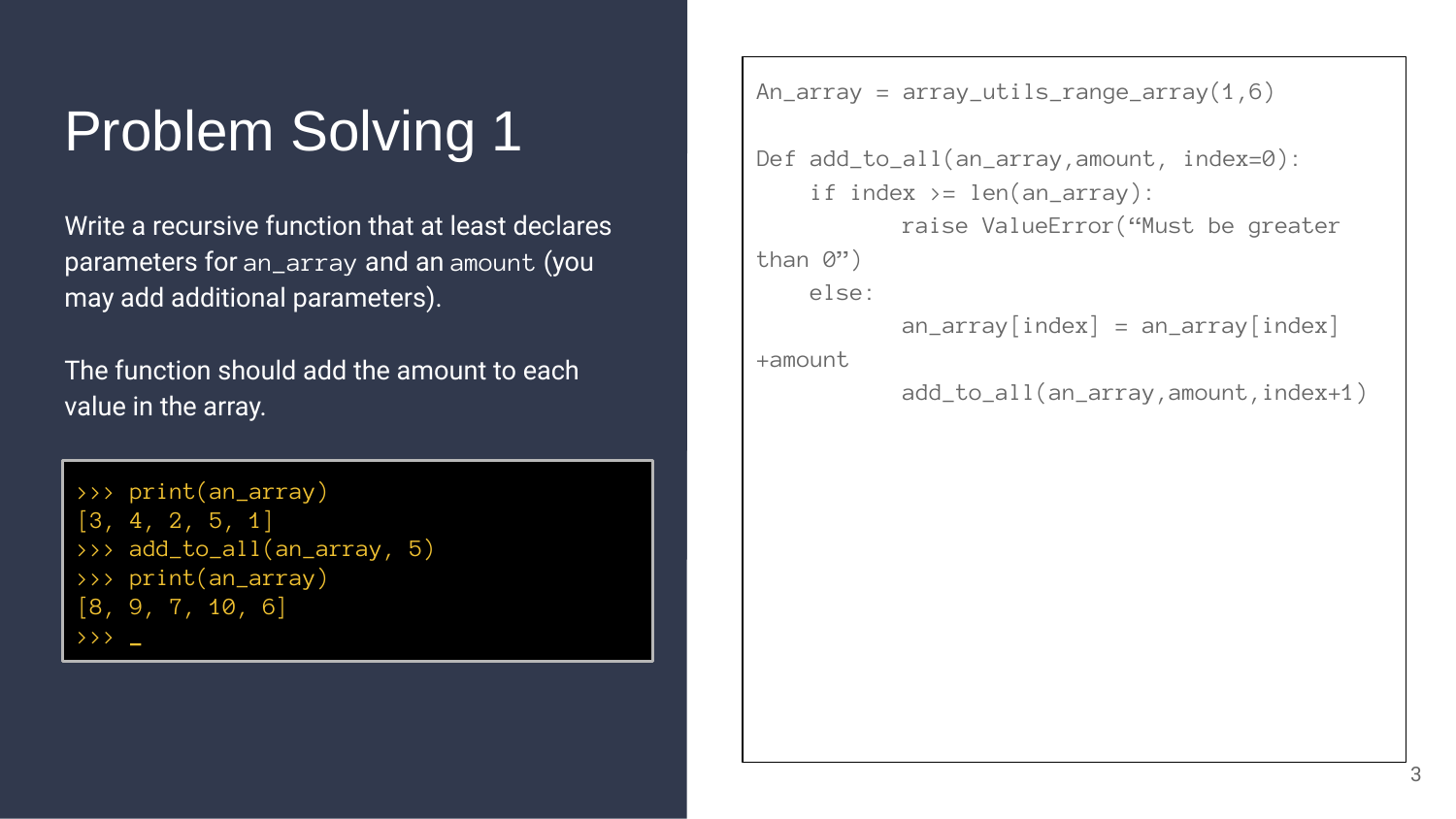

An_array = array_utils_range_array(1,6)

Def add_to_all(an_array,amount, index=0):
    if index >= len(an_array):
	raise ValueError(“Must be greater than 0”)
    else:
	an_array[index] = an_array[index]+amount
	add_to_all(an_array,amount,index+1)
# Problem Solving 1
Write a recursive function that at least declares parameters for an_array and an amount (you may add additional parameters).

The function should add the amount to each value in the array.
>>> print(an_array)
[3, 4, 2, 5, 1]
>>> add_to_all(an_array, 5)
>>> print(an_array)
[8, 9, 7, 10, 6]
>>> _
3